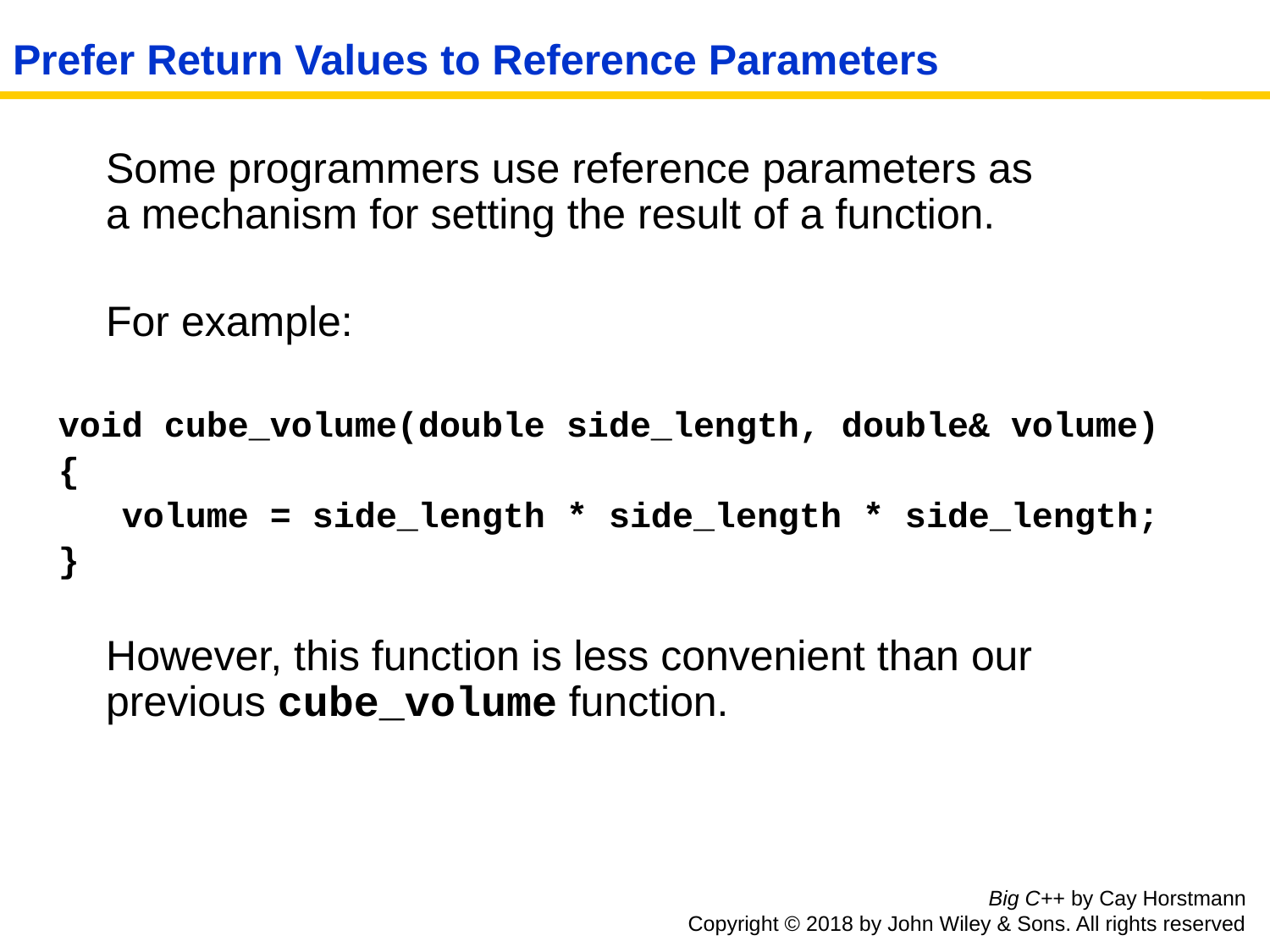

# Prefer Return Values to Reference Parameters
	Some programmers use reference parameters as
a mechanism for setting the result of a function.

	For example:

void cube_volume(double side_length, double& volume)
{
   volume = side_length * side_length * side_length;
}

	However, this function is less convenient than our
previous cube_volume function.
Big C++ by Cay Horstmann
Copyright © 2018 by John Wiley & Sons. All rights reserved